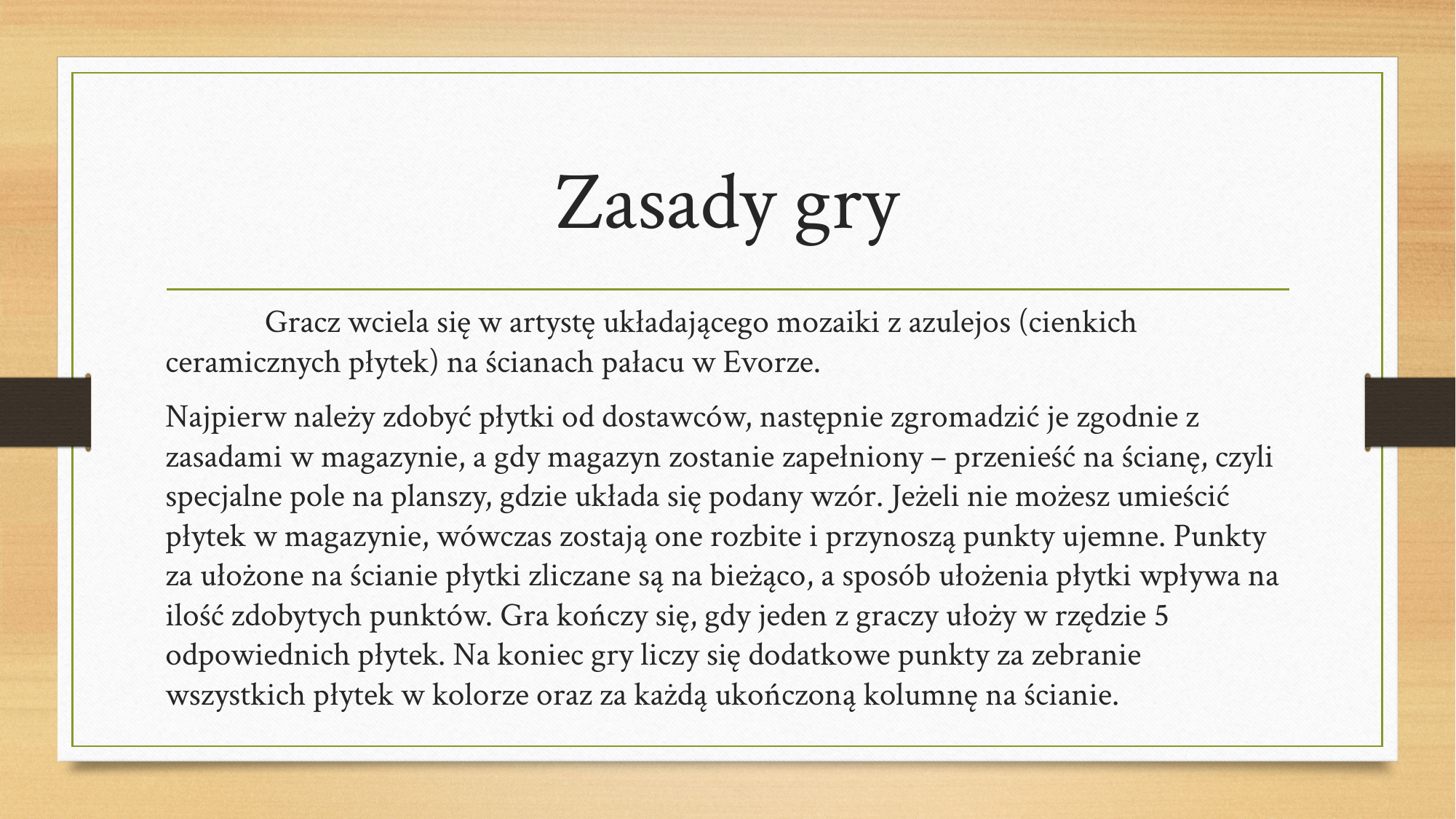

# Zasady gry
	Gracz wciela się w artystę układającego mozaiki z azulejos (cienkich ceramicznych płytek) na ścianach pałacu w Evorze.
Najpierw należy zdobyć płytki od dostawców, następnie zgromadzić je zgodnie z zasadami w magazynie, a gdy magazyn zostanie zapełniony – przenieść na ścianę, czyli specjalne pole na planszy, gdzie układa się podany wzór. Jeżeli nie możesz umieścić płytek w magazynie, wówczas zostają one rozbite i przynoszą punkty ujemne. Punkty za ułożone na ścianie płytki zliczane są na bieżąco, a sposób ułożenia płytki wpływa na ilość zdobytych punktów. Gra kończy się, gdy jeden z graczy ułoży w rzędzie 5 odpowiednich płytek. Na koniec gry liczy się dodatkowe punkty za zebranie wszystkich płytek w kolorze oraz za każdą ukończoną kolumnę na ścianie.